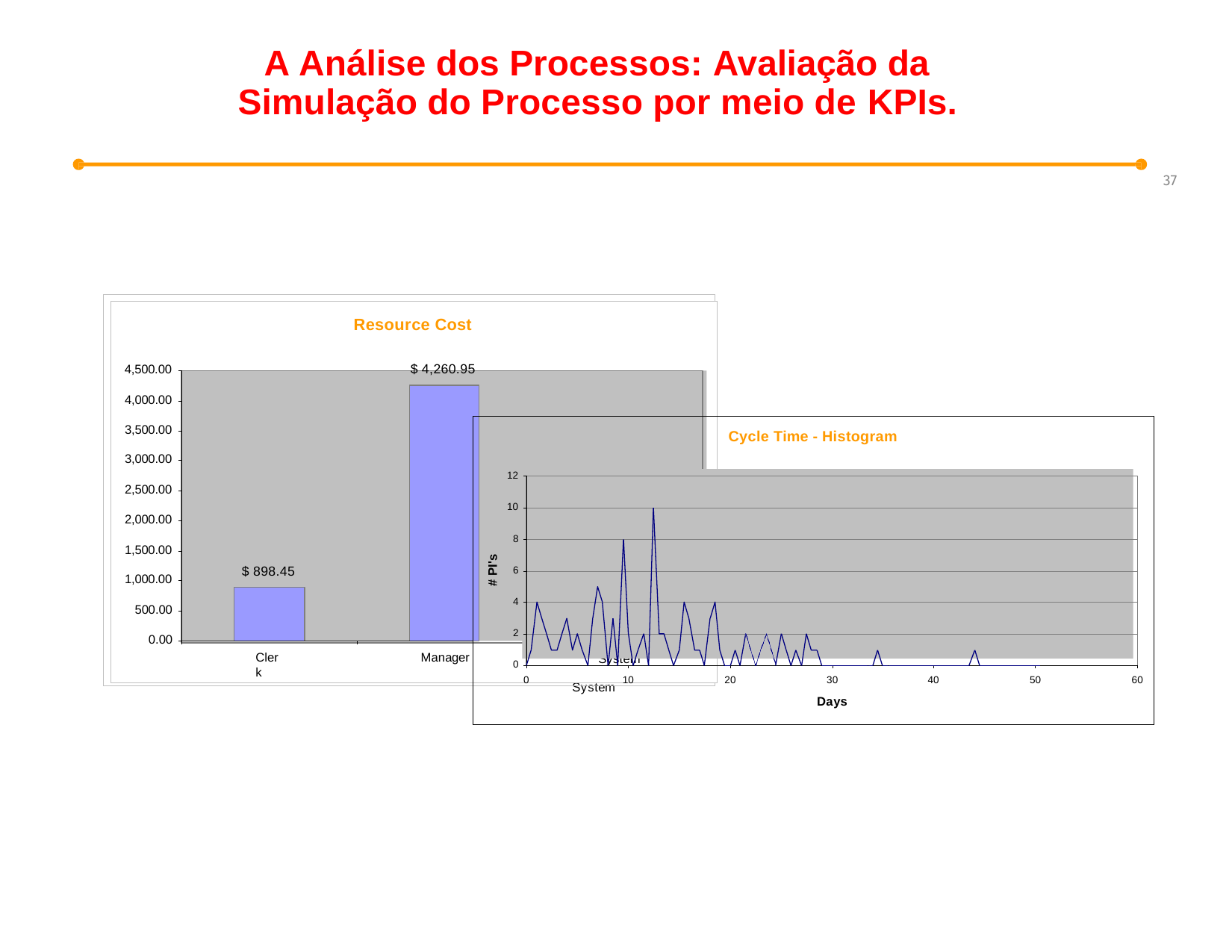

# A Análise dos Processos: Avaliação da  Simulação do Processo por meio de KPIs.
37

Resource Utilization

100.00%

90.00%

80.00%

70.00%

60.00%
50.34%
50.00%

40.00%

30.00%
18.82%
20.00%
10.00%	5.04%
0.00%
Clerk	Manager	System
Resource Cost
$ 4,260.95
4,500.00

4,000.00

3,500.00
Cycle Time - Histogram

3,000.00

12

2,500.00

10

2,000.00

8

1,500.00

# PI's
$ 898.45
6
1,000.00

4
500.00
$ 285.00

System

2

0.00

Clerk
Manager

0

0
10
20
30
40
50
60
Days